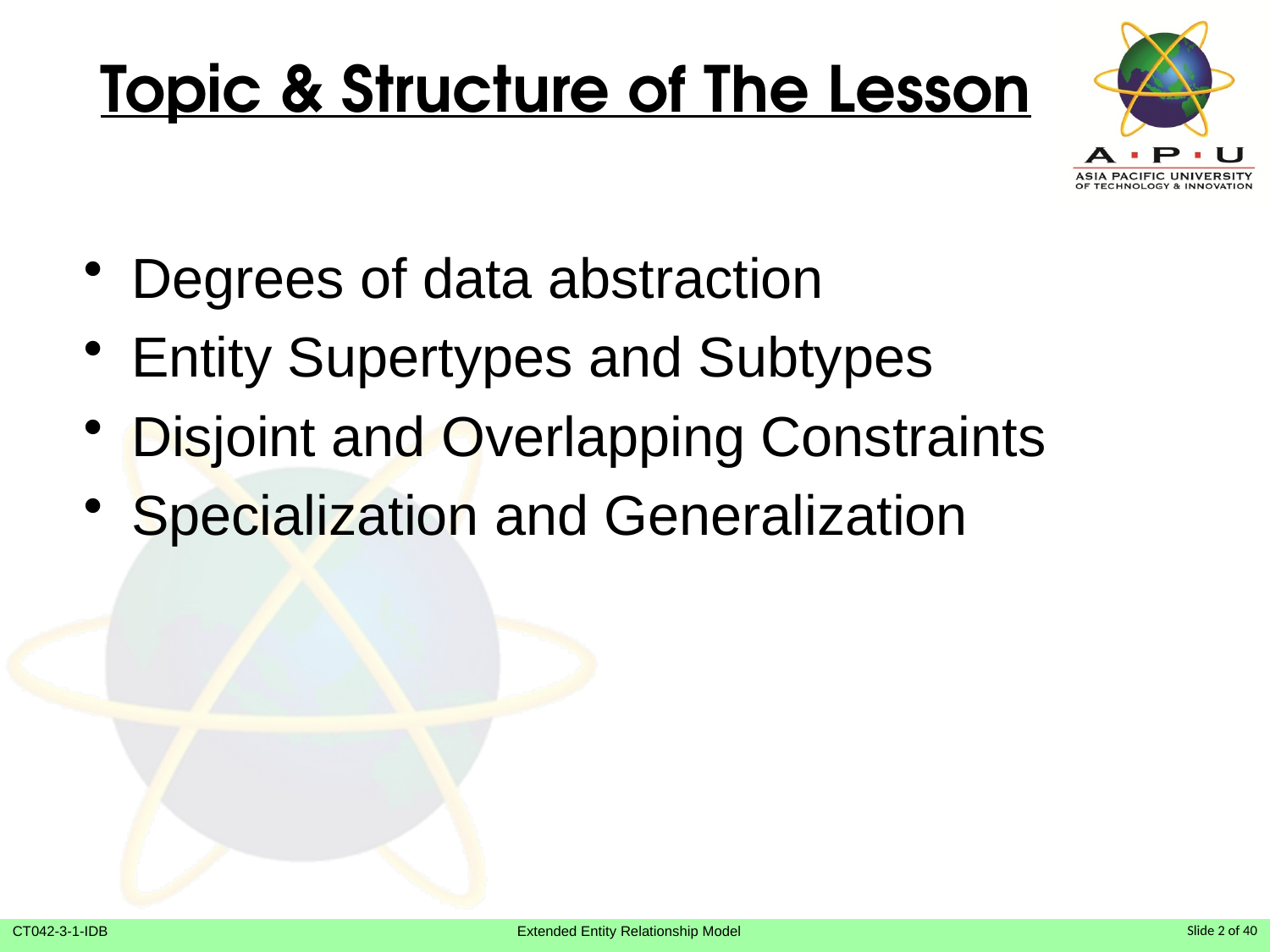

# Topic & Structure of The Lesson
Degrees of data abstraction
Entity Supertypes and Subtypes
Disjoint and Overlapping Constraints
Specialization and Generalization